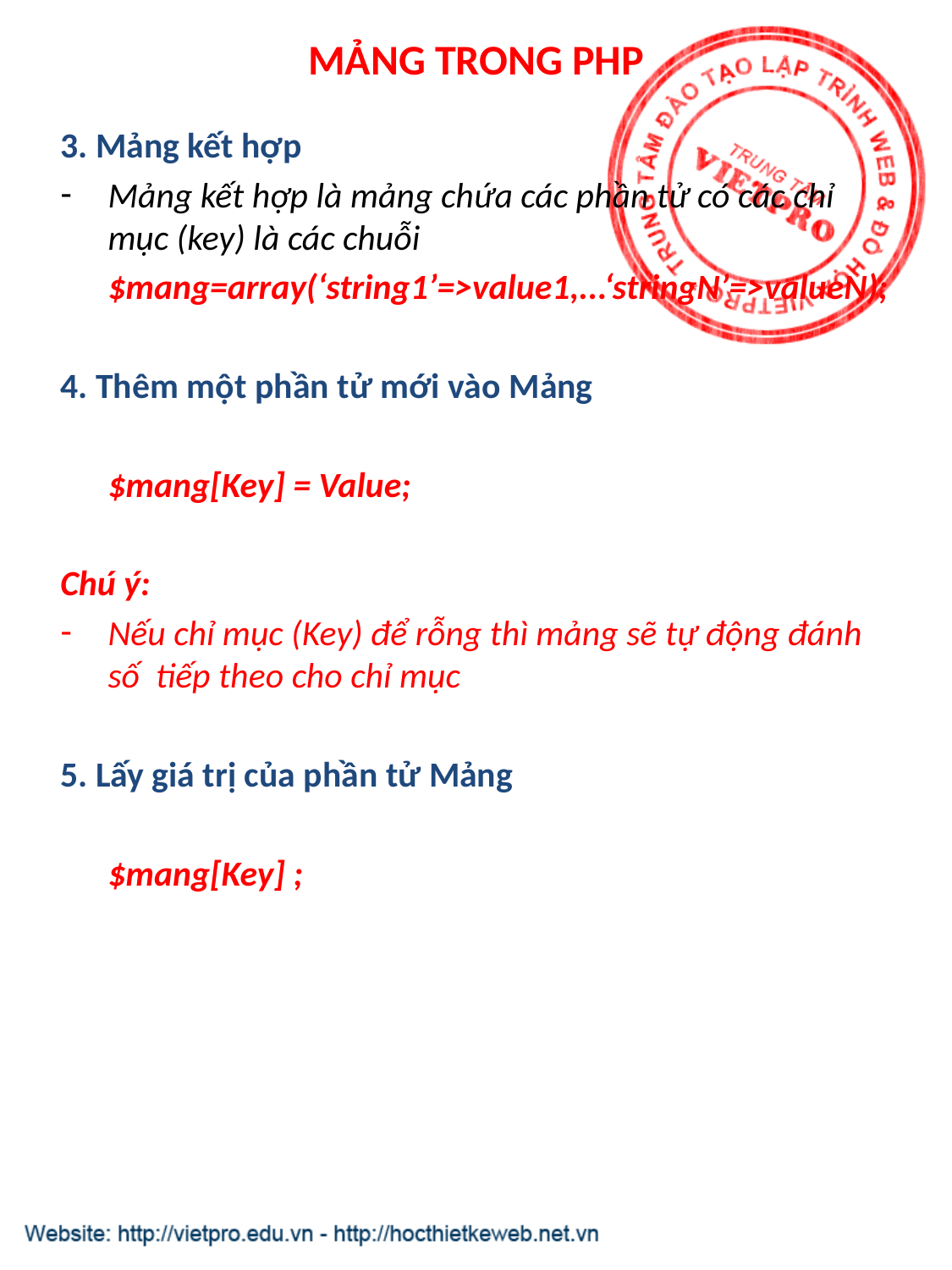

# MẢNG TRONG PHP
3. Mảng kết hợp
Mảng kết hợp là mảng chứa các phần tử có các chỉ mục (key) là các chuỗi
	$mang=array(‘string1’=>value1,...‘stringN’=>valueN);

4. Thêm một phần tử mới vào Mảng

	$mang[Key] = Value;

Chú ý:
Nếu chỉ mục (Key) để rỗng thì mảng sẽ tự động đánh số  tiếp theo cho chỉ mục

5. Lấy giá trị của phần tử Mảng

	$mang[Key] ;